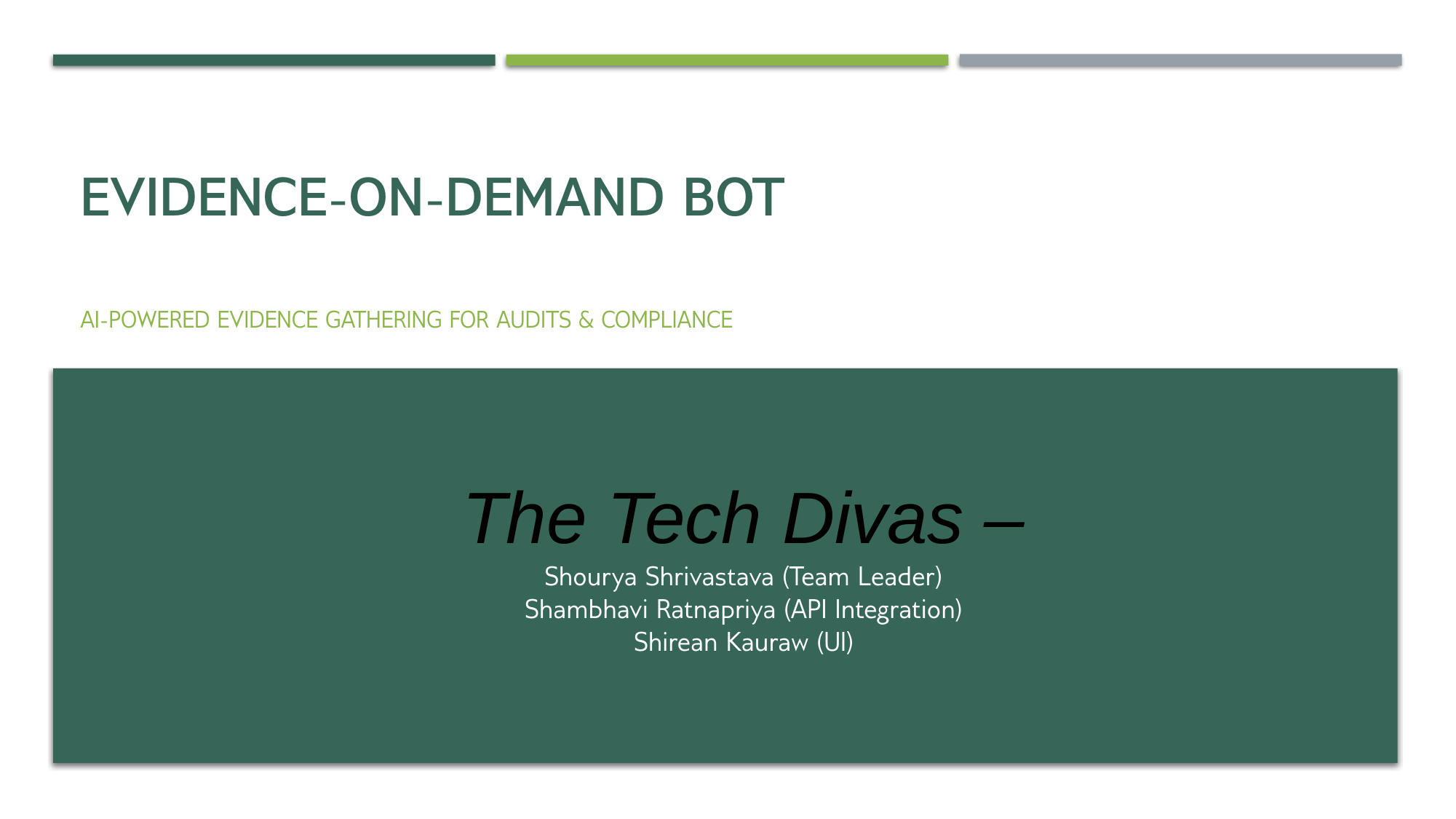

# Evidence-on-Demand Bot
AI-powered evidence gathering for audits & compliance
The Tech Divas –
Shourya Shrivastava (Team Leader)
Shambhavi Ratnapriya (API Integration)
Shirean Kauraw (UI)